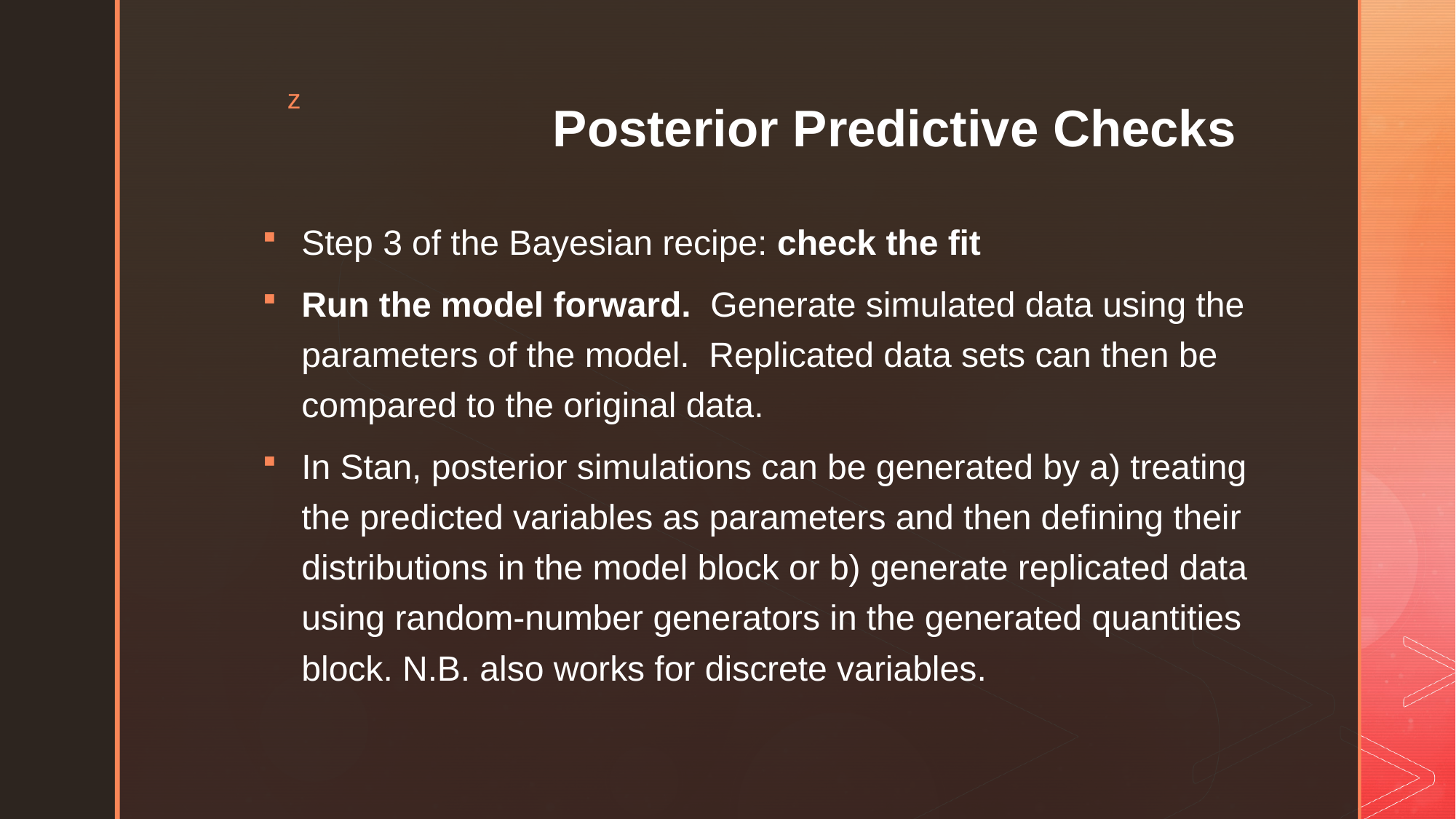

# Posterior Predictive Checks
Step 3 of the Bayesian recipe: check the fit
Run the model forward.  Generate simulated data using the parameters of the model.  Replicated data sets can then be compared to the original data.
In Stan, posterior simulations can be generated by a) treating the predicted variables as parameters and then defining their distributions in the model block or b) generate replicated data using random-number generators in the generated quantities block. N.B. also works for discrete variables.